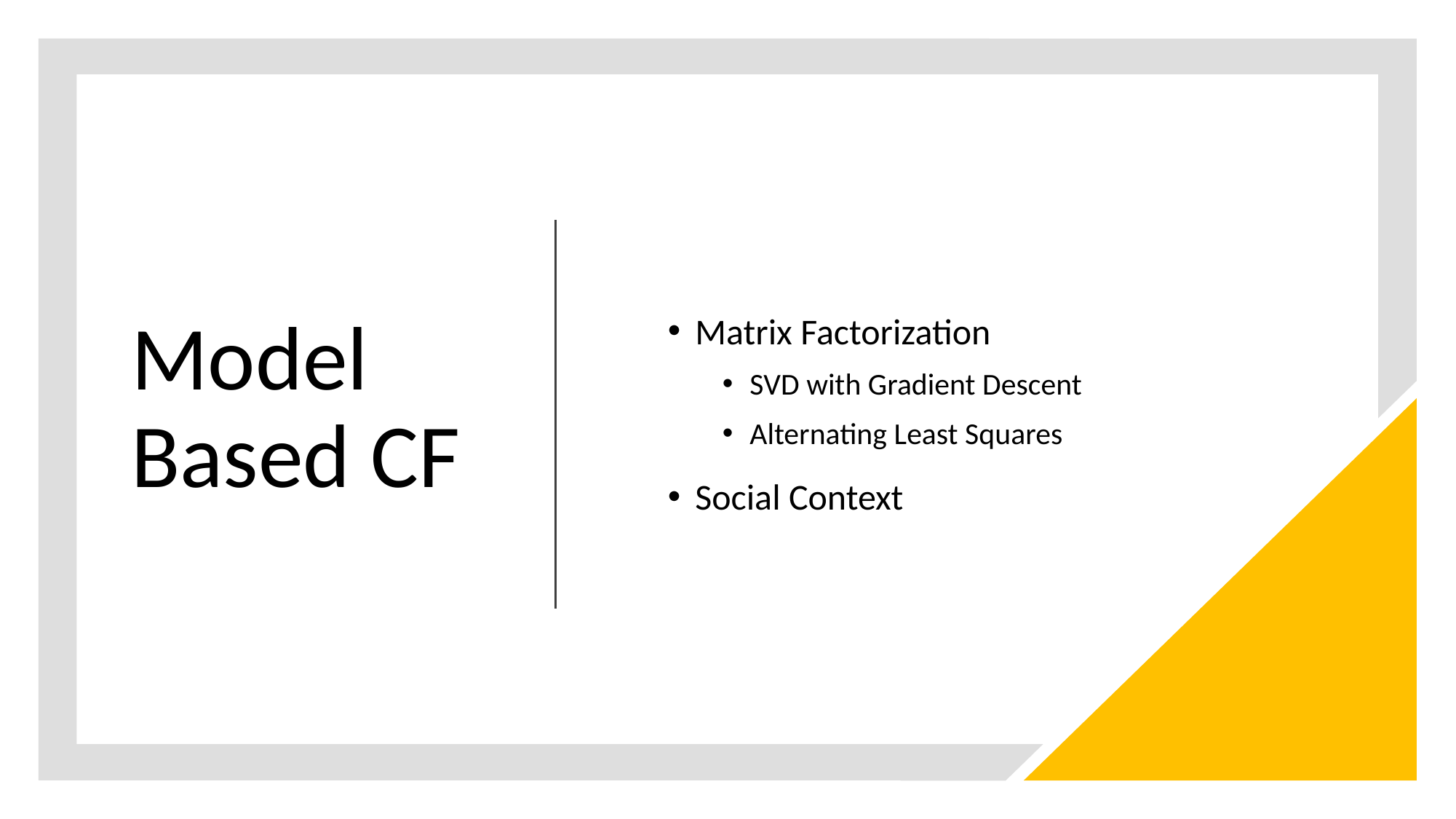

# Model Based CF
Matrix Factorization
SVD with Gradient Descent
Alternating Least Squares
Social Context